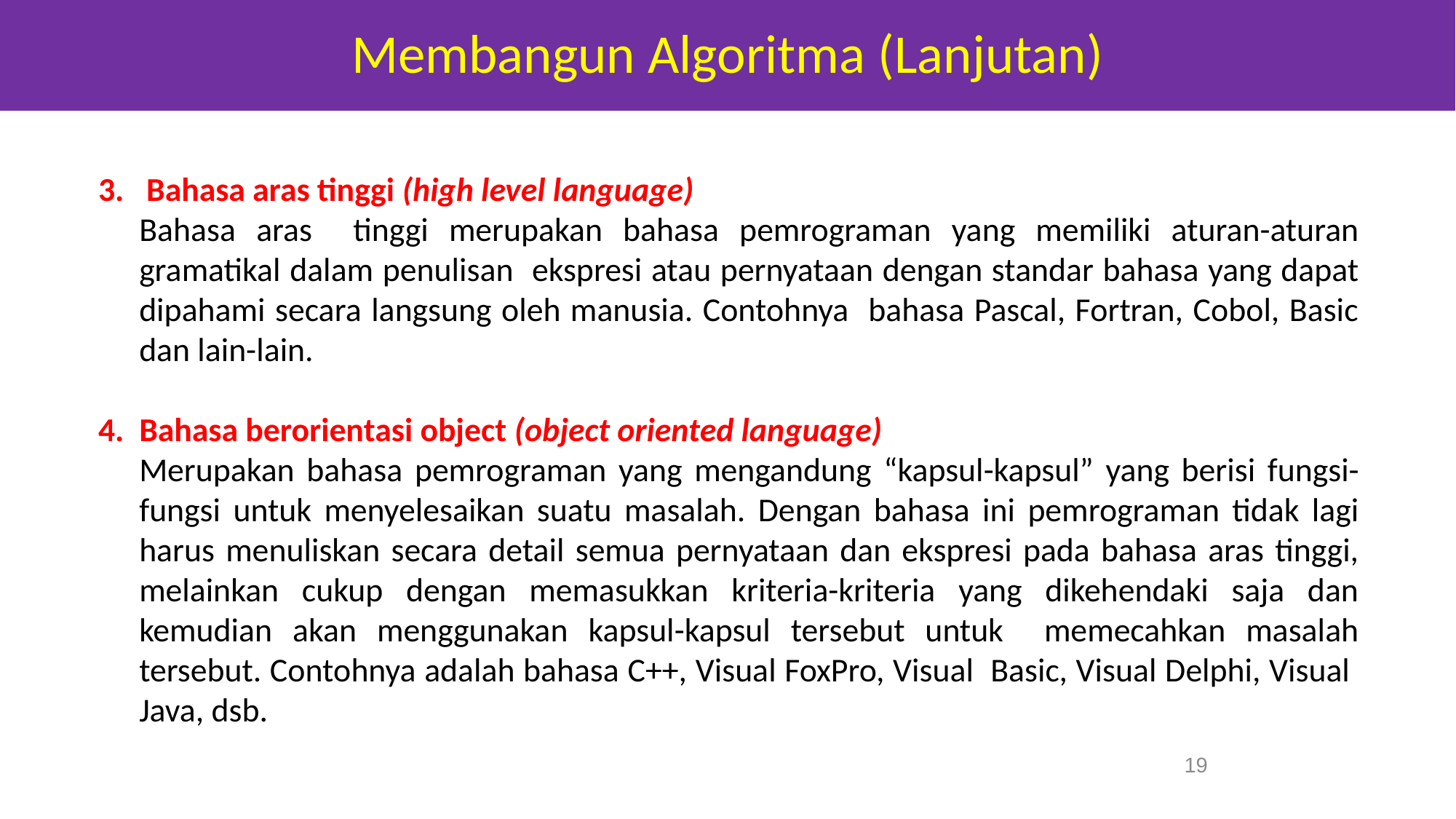

Membangun Algoritma (Lanjutan)
3.   Bahasa aras tinggi (high level language)
	Bahasa aras  tinggi merupakan bahasa pemrograman yang memiliki aturan-aturan gramatikal dalam penulisan  ekspresi atau pernyataan dengan standar bahasa yang dapat dipahami secara langsung oleh manusia. Contohnya  bahasa Pascal, Fortran, Cobol, Basic dan lain-lain.

Bahasa berorientasi object (object oriented language)
	Merupakan bahasa pemrograman yang mengandung “kapsul-kapsul” yang berisi fungsi-fungsi untuk menyelesaikan suatu masalah. Dengan bahasa ini pemrograman tidak lagi harus menuliskan secara detail semua pernyataan dan ekspresi pada bahasa aras tinggi, melainkan cukup dengan memasukkan kriteria-kriteria yang dikehendaki saja dan kemudian akan menggunakan kapsul-kapsul tersebut untuk  memecahkan masalah tersebut. Contohnya adalah bahasa C++, Visual FoxPro, Visual  Basic, Visual Delphi, Visual  Java, dsb.

19